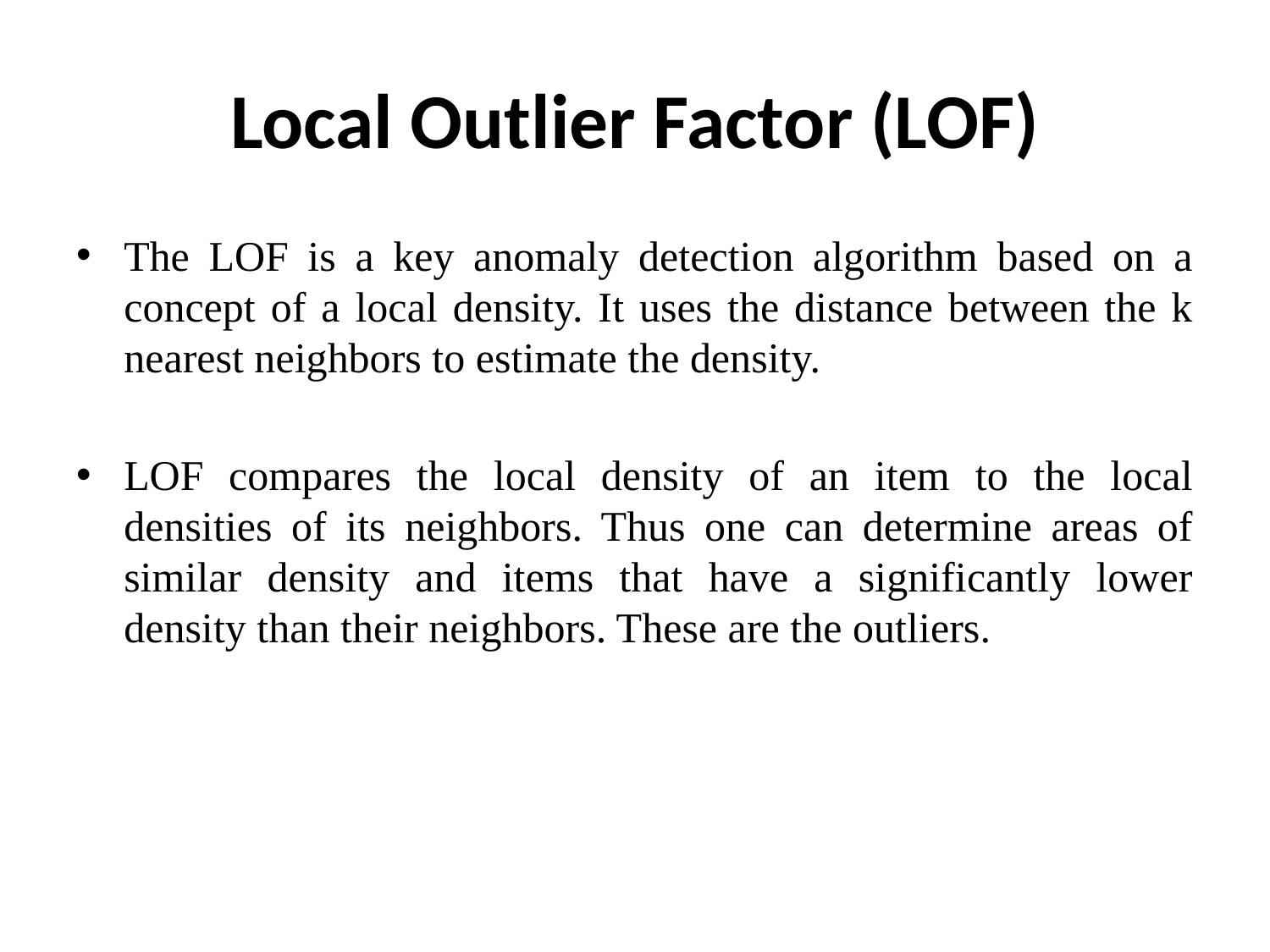

# Local Outlier Factor (LOF)
The LOF is a key anomaly detection algorithm based on a concept of a local density. It uses the distance between the k nearest neighbors to estimate the density.

LOF compares the local density of an item to the local densities of its neighbors. Thus one can determine areas of similar density and items that have a significantly lower density than their neighbors. These are the outliers.